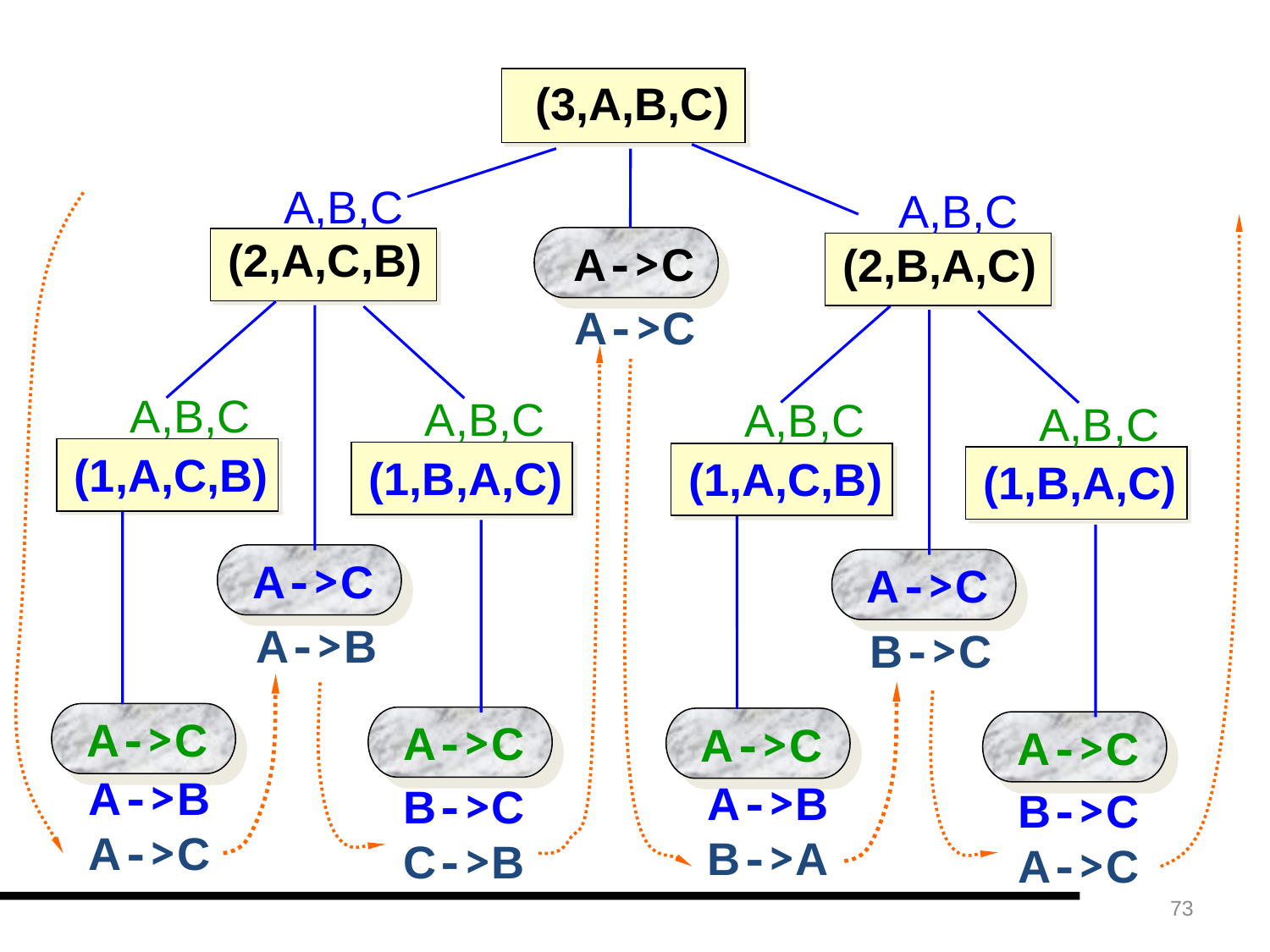

(3,A,B,C)

A,B,C
A,B,C

(2,A,C,B)

A->C
(2,B,A,C)

A->C

A,B,C
A,B,C
A,B,C
A,B,C

(1,A,C,B)

(1,B,A,C)

(1,A,C,B)

(1,B,A,C)

A->C

A->C
A->B
B->C

A->C

A->C
A->C

A->C
A->B
A->C
A->B
B->A
B->C
C->B
B->C
A->C
73